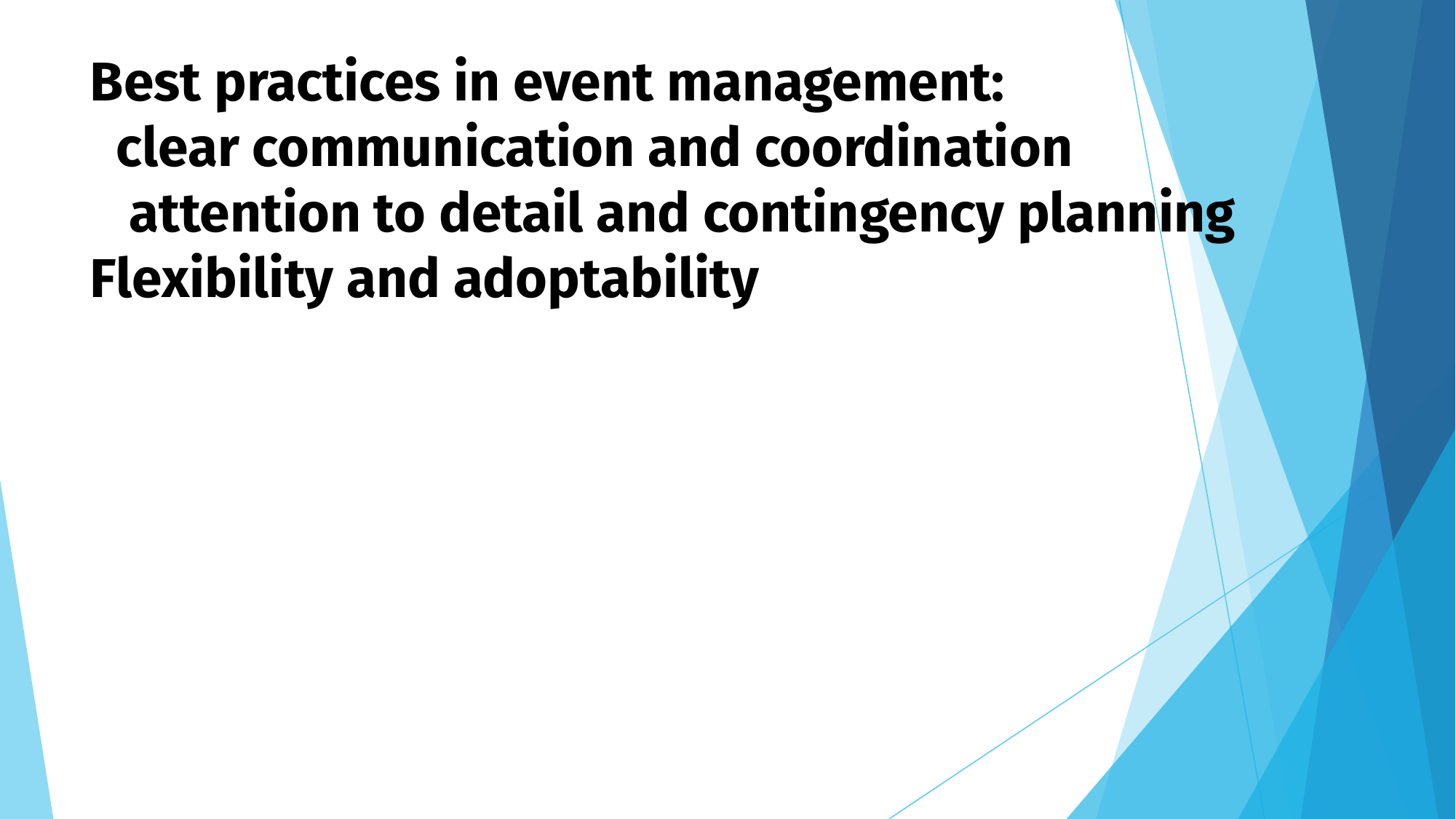

# Best practices in event management: clear communication and coordination attention to detail and contingency planning Flexibility and adoptability